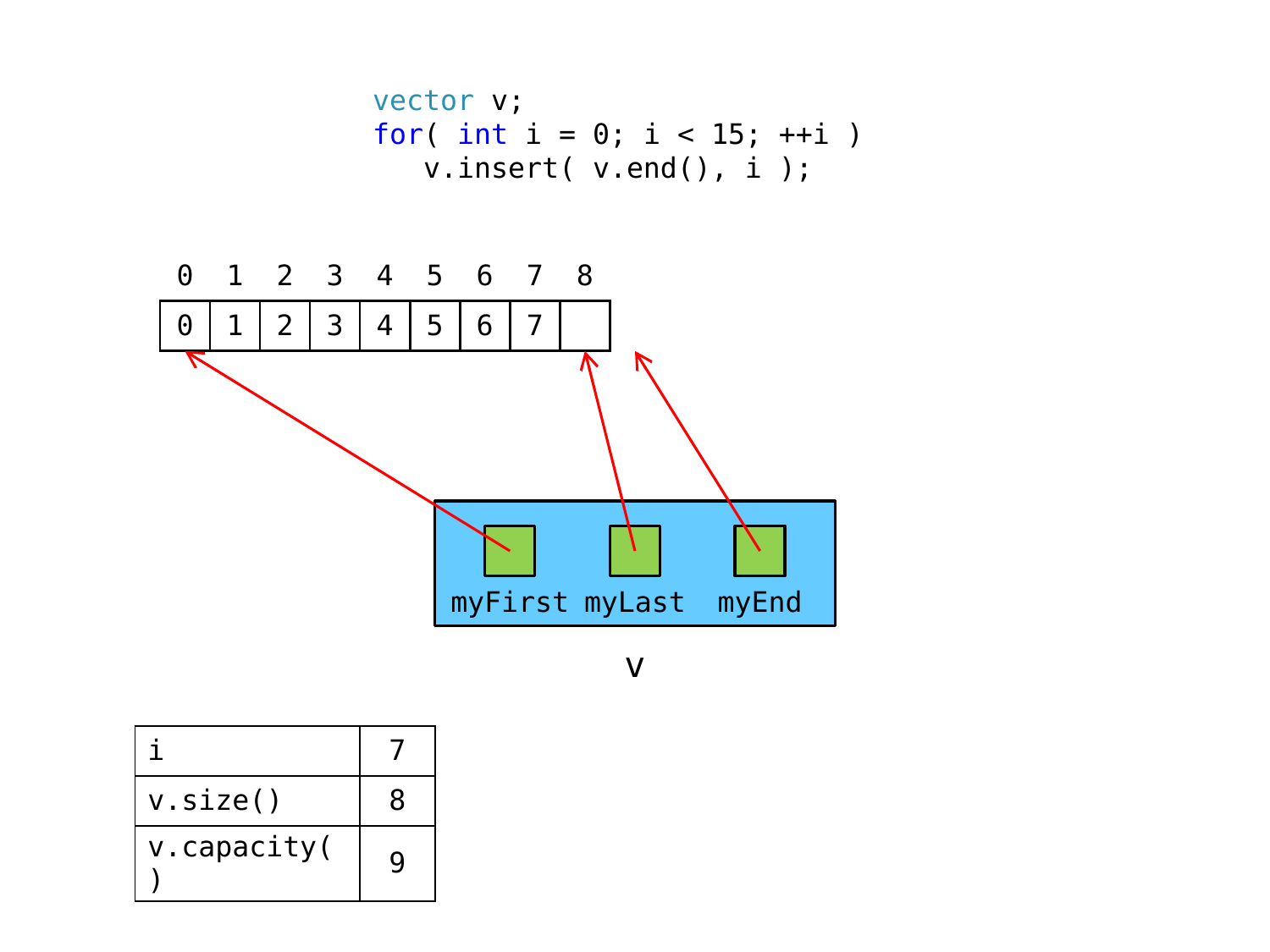

vector v;
for( int i = 0; i < 15; ++i )
   v.insert( v.end(), i );
| 0 | 1 | 2 | 3 | 4 | 5 | 6 | 7 | 8 |
| --- | --- | --- | --- | --- | --- | --- | --- | --- |
| 0 | 1 | 2 | 3 | 4 | 5 | 6 | 7 |  |

myFirst
myLast
myEnd
v
| i | 7 |
| --- | --- |
| v.size() | 8 |
| v.capacity() | 9 |